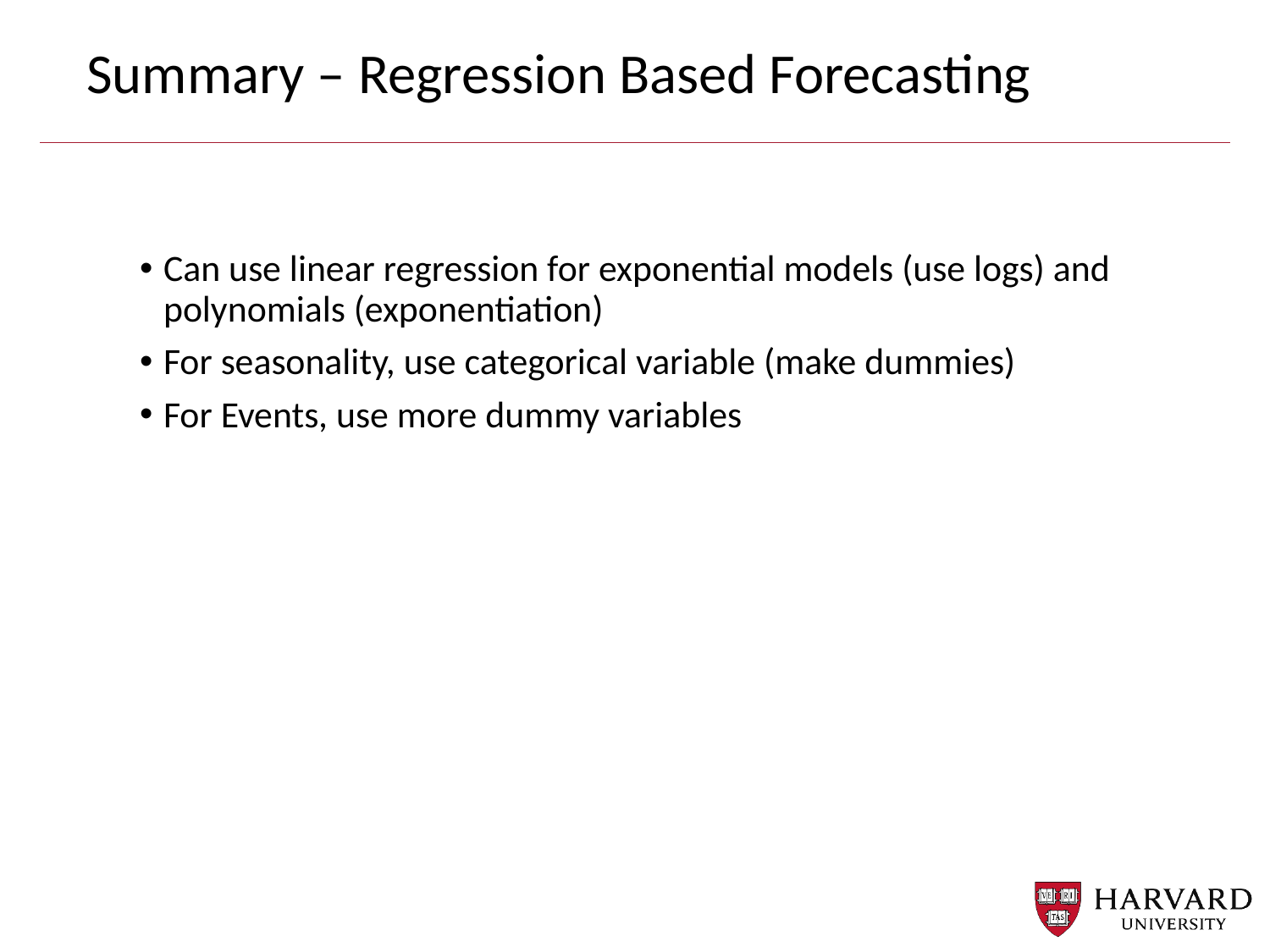

# Summary – Regression Based Forecasting
Can use linear regression for exponential models (use logs) and polynomials (exponentiation)
For seasonality, use categorical variable (make dummies)
For Events, use more dummy variables